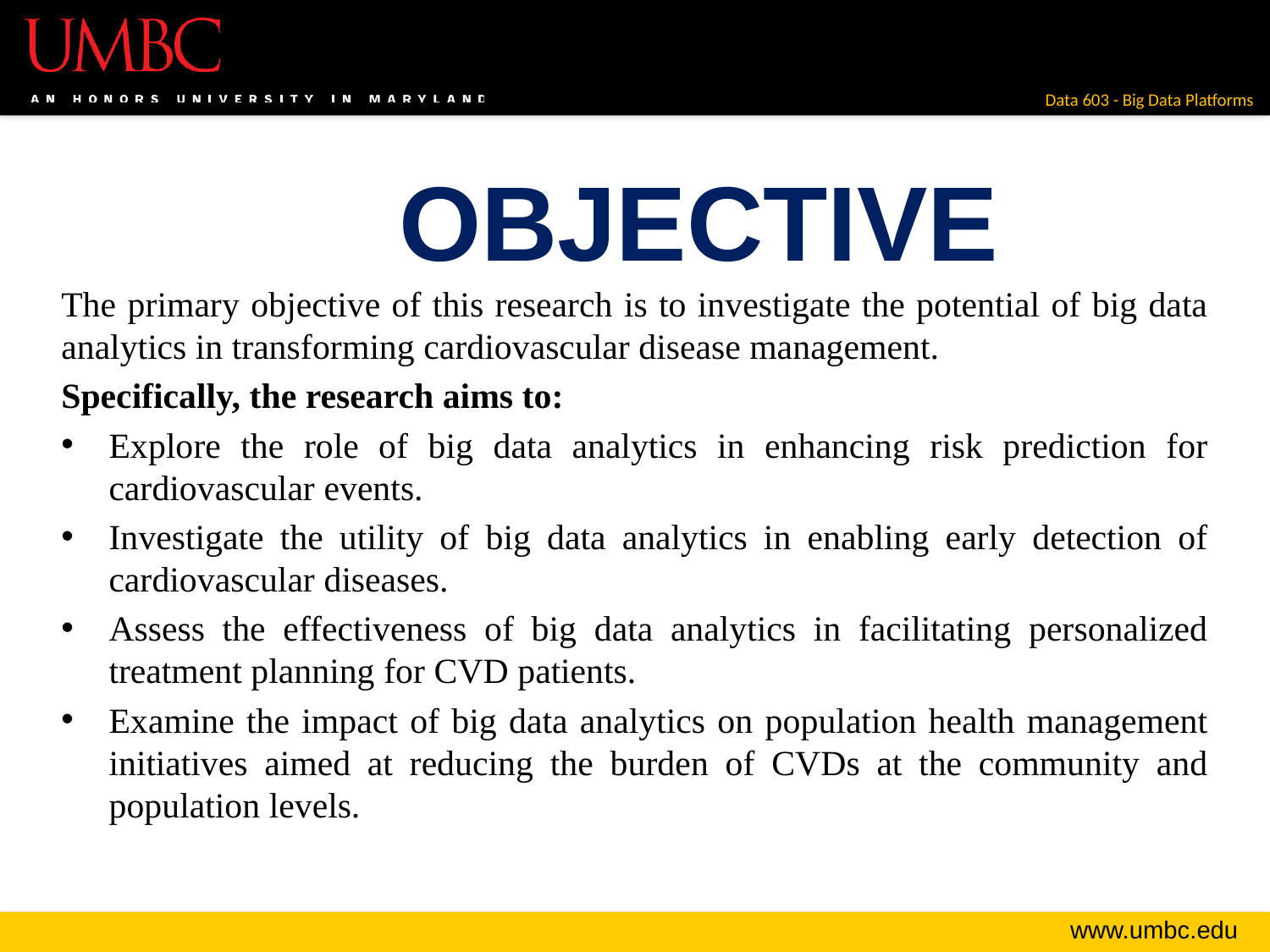

# OBJECTIVE
The primary objective of this research is to investigate the potential of big data analytics in transforming cardiovascular disease management.
Specifically, the research aims to:
Explore the role of big data analytics in enhancing risk prediction for cardiovascular events.
Investigate the utility of big data analytics in enabling early detection of cardiovascular diseases.
Assess the effectiveness of big data analytics in facilitating personalized treatment planning for CVD patients.
Examine the impact of big data analytics on population health management initiatives aimed at reducing the burden of CVDs at the community and population levels.